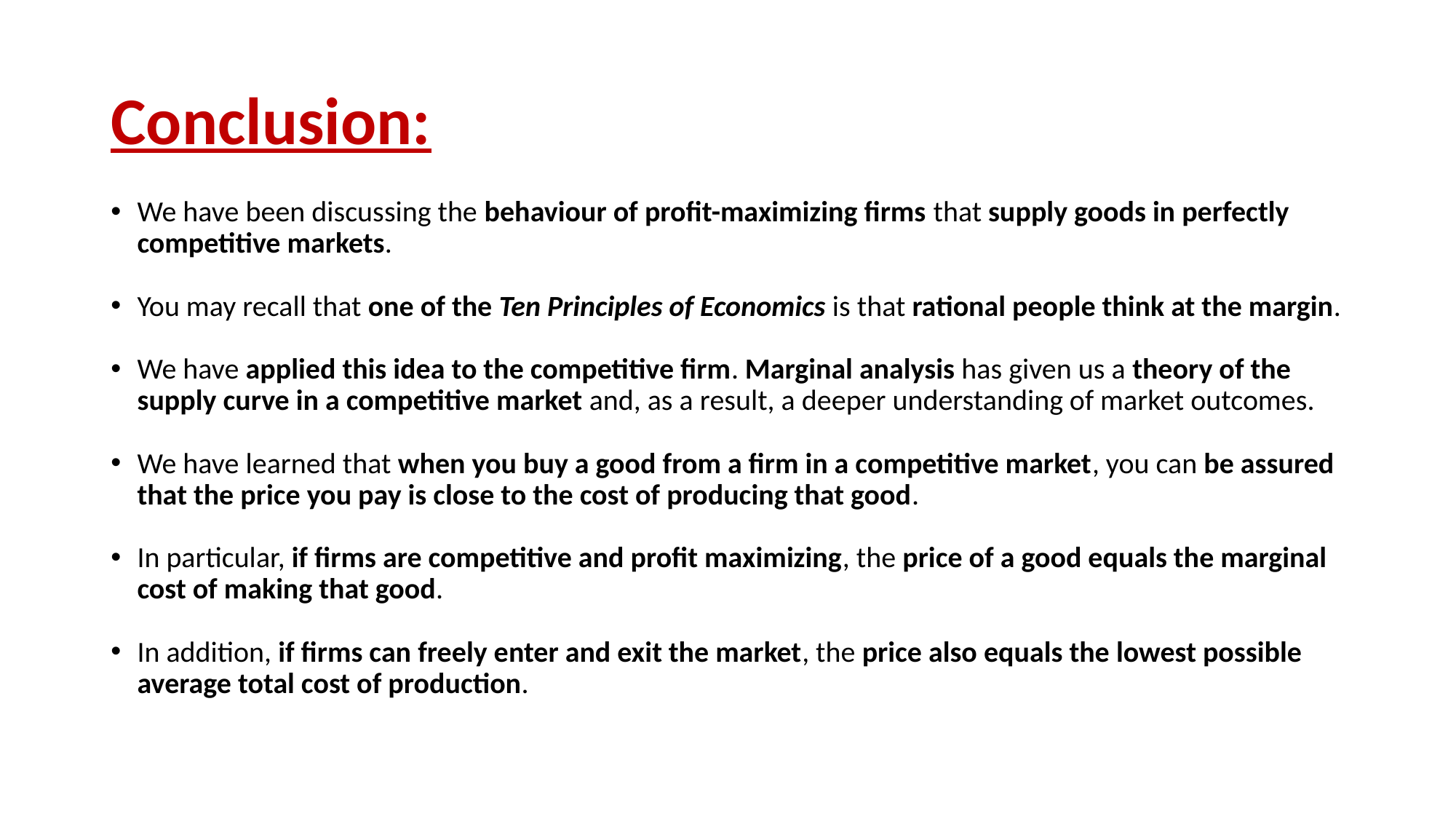

# Conclusion:
We have been discussing the behaviour of profit-maximizing firms that supply goods in perfectly competitive markets.

You may recall that one of the Ten Principles of Economics is that rational people think at the margin.

We have applied this idea to the competitive firm. Marginal analysis has given us a theory of the supply curve in a competitive market and, as a result, a deeper understanding of market outcomes.

We have learned that when you buy a good from a firm in a competitive market, you can be assured that the price you pay is close to the cost of producing that good.

In particular, if firms are competitive and profit maximizing, the price of a good equals the marginal cost of making that good.

In addition, if firms can freely enter and exit the market, the price also equals the lowest possible average total cost of production.